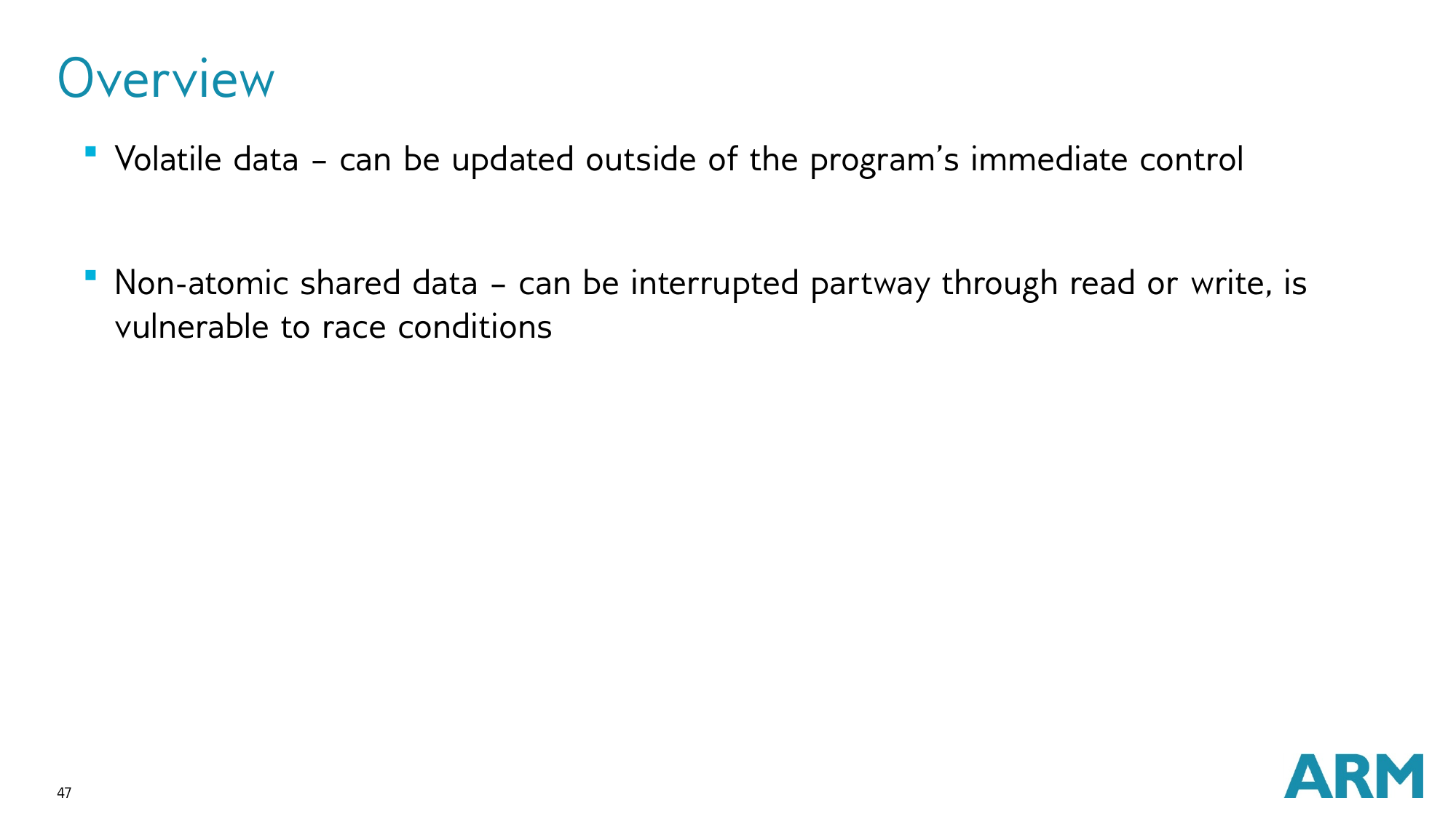

# Overview
Volatile data – can be updated outside of the program’s immediate control

Non-atomic shared data – can be interrupted partway through read or write, is vulnerable to race conditions